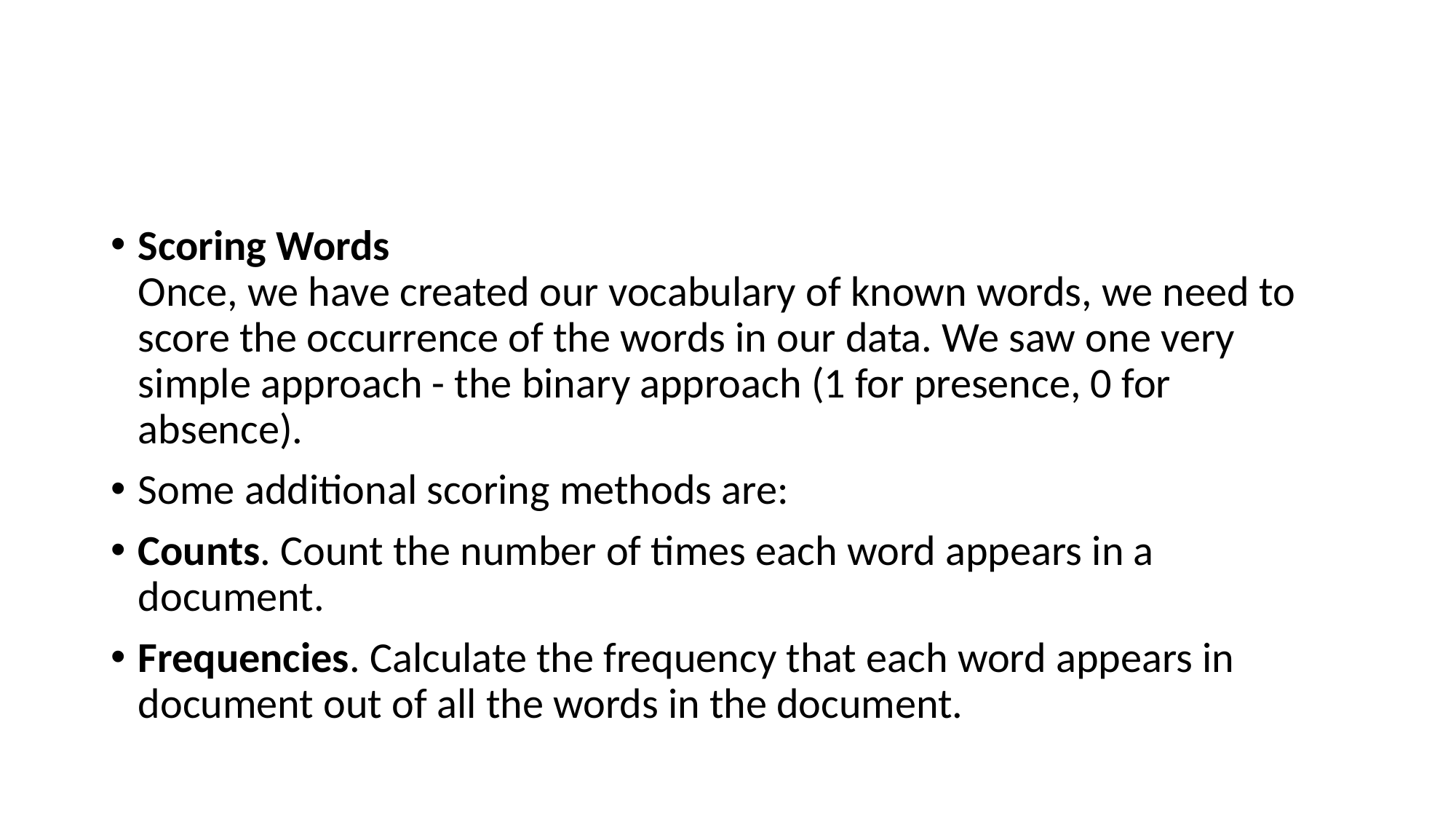

#
Scoring Words
Once, we have created our vocabulary of known words, we need to score the occurrence of the words in our data. We saw one very simple approach - the binary approach (1 for presence, 0 for absence).
Some additional scoring methods are:
Counts. Count the number of times each word appears in a document.
Frequencies. Calculate the frequency that each word appears in document out of all the words in the document.